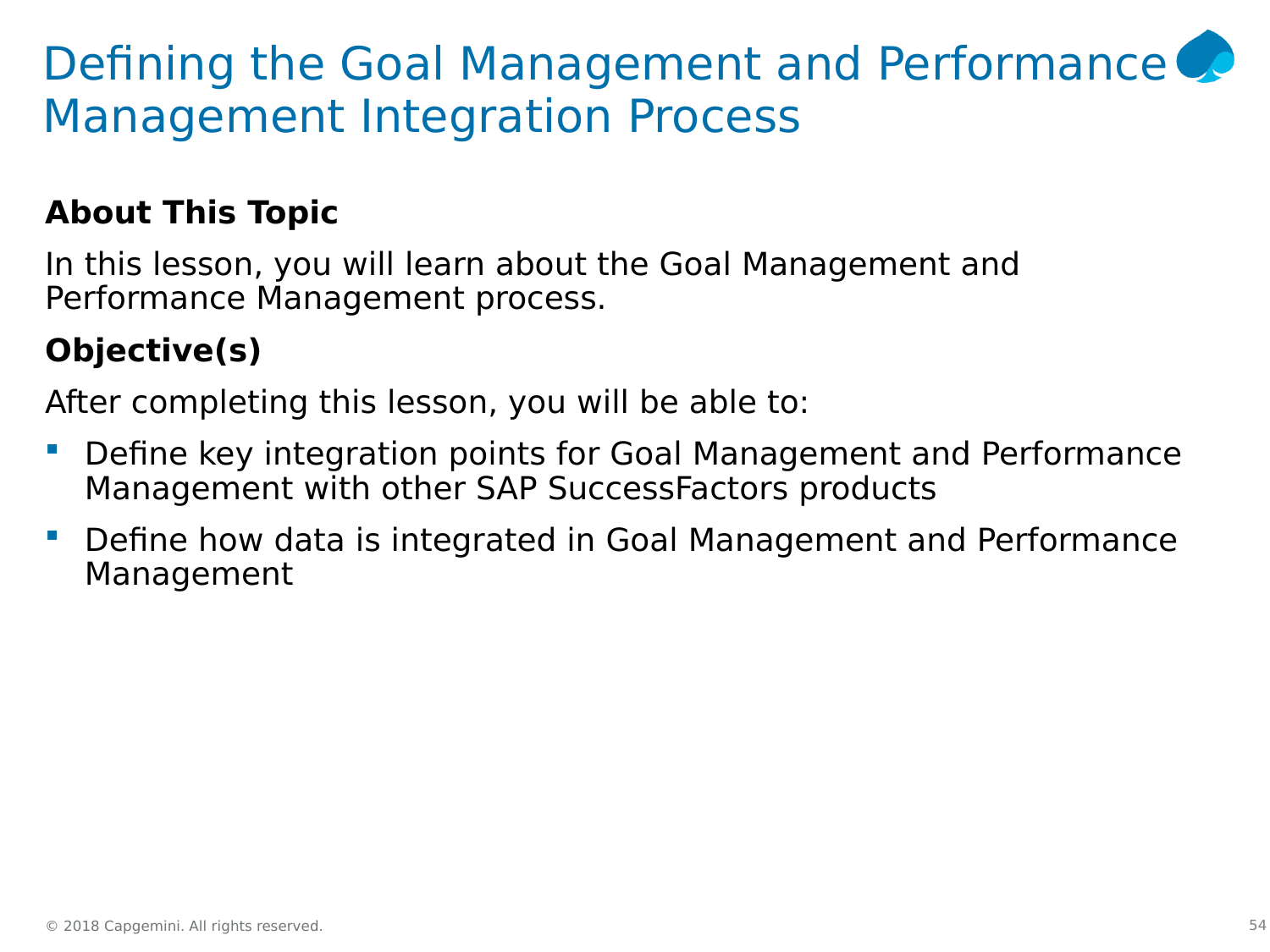

# Defining the Goal Management and Performance Management Integration Process
About This Topic
In this lesson, you will learn about the Goal Management and Performance Management process.
Objective(s)
After completing this lesson, you will be able to:
Define key integration points for Goal Management and Performance Management with other SAP SuccessFactors products
Define how data is integrated in Goal Management and Performance Management